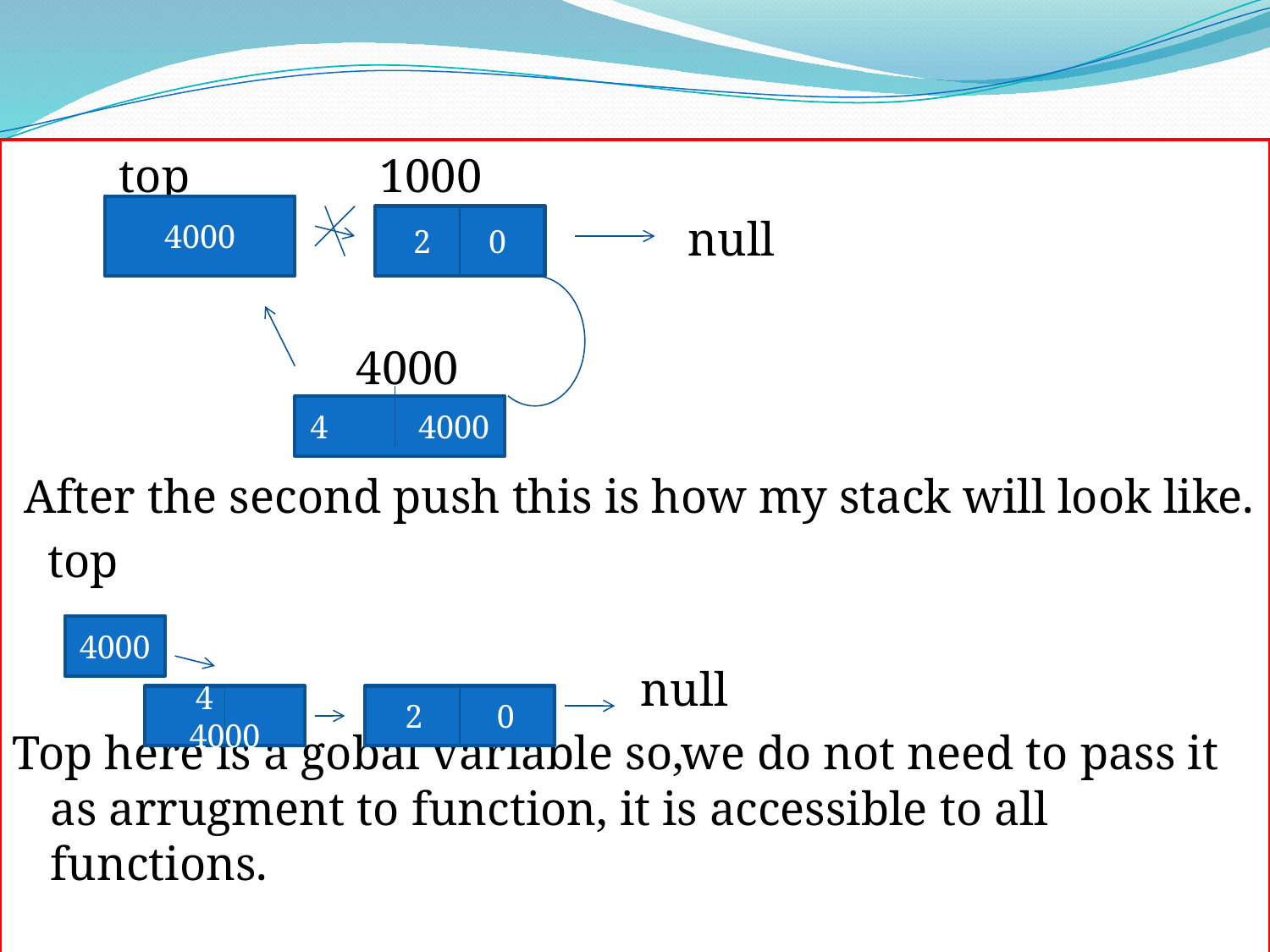

top                1000
                                                         null

                             4000

 After the second push this is how my stack will look like.
   top

                                                     null
Top here is a gobal variable so,we do not need to pass it as arrugment to function, it is accessible to all functions.

4000
2       0

4           4000
4000
4      4000
2         0